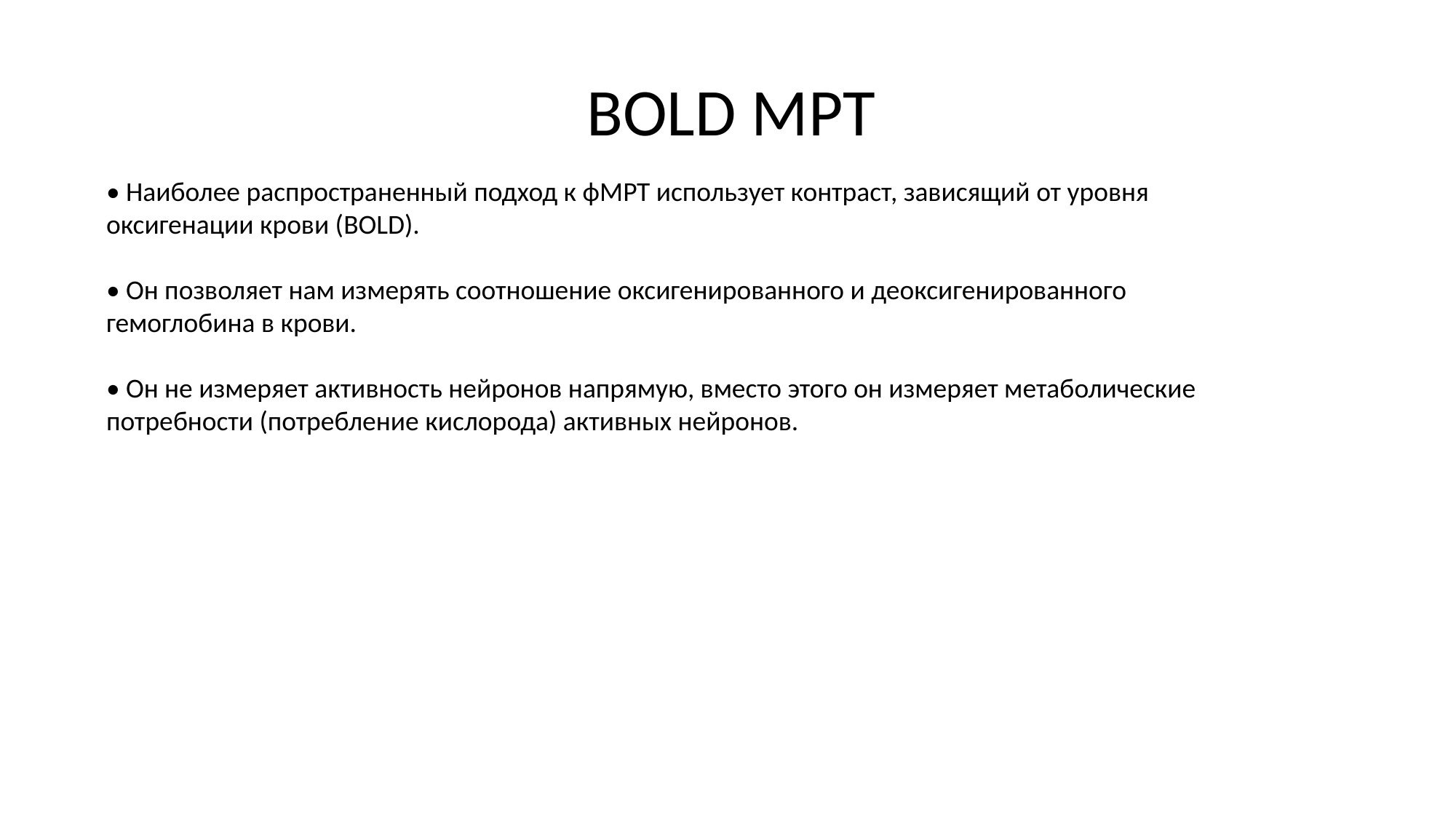

# BOLD МРТ
• Наиболее распространенный подход к фМРТ использует контраст, зависящий от уровня оксигенации крови (BOLD).

• Он позволяет нам измерять соотношение оксигенированного и деоксигенированного гемоглобина в крови.

• Он не измеряет активность нейронов напрямую, вместо этого он измеряет метаболические потребности (потребление кислорода) активных нейронов.